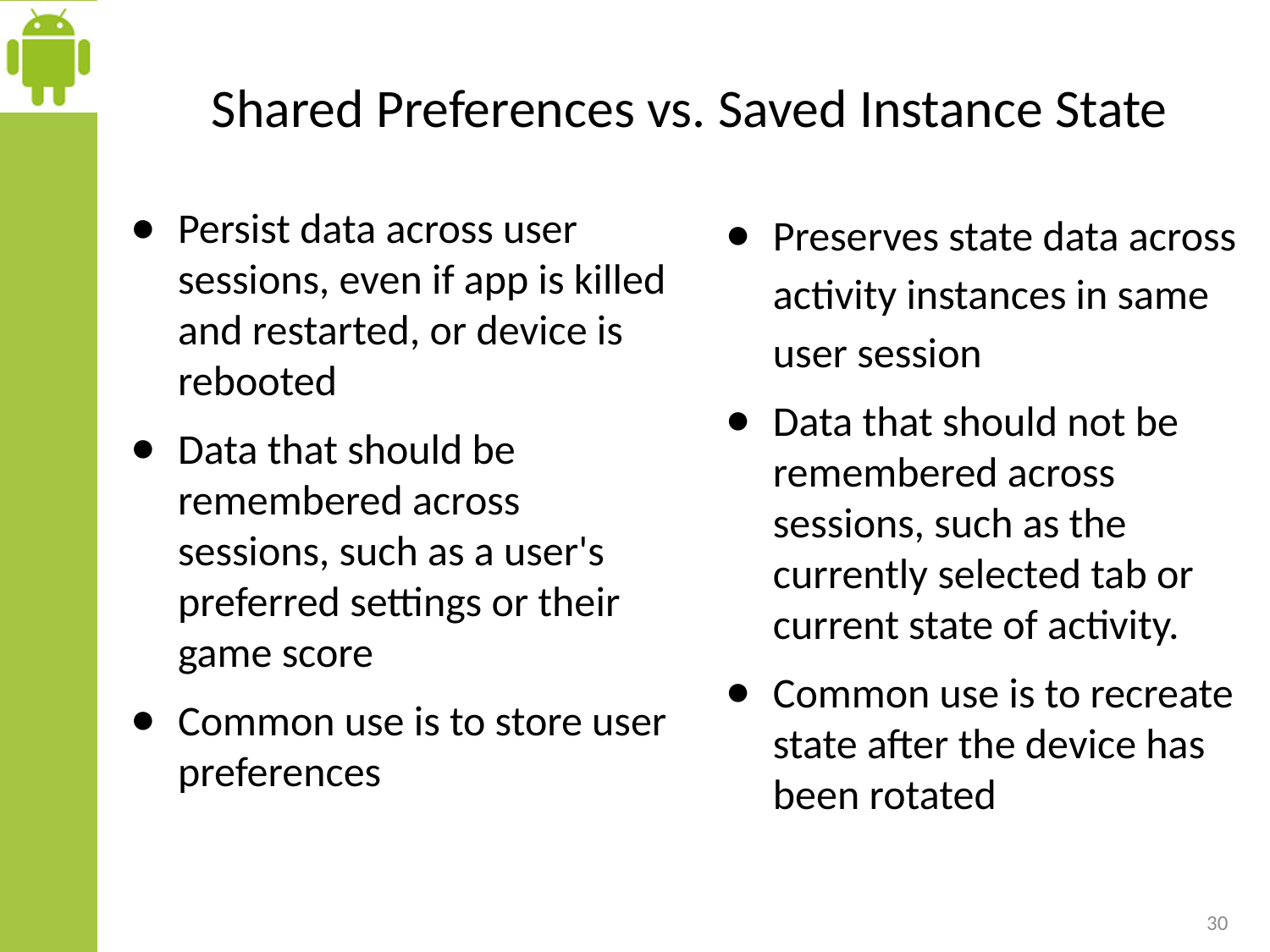

# Shared Preferences vs. Saved Instance State
Persist data across user sessions, even if app is killed and restarted, or device is rebooted
Data that should be remembered across sessions, such as a user's preferred settings or their game score
Common use is to store user preferences
Preserves state data across activity instances in same user session
Data that should not be remembered across sessions, such as the currently selected tab or current state of activity.
Common use is to recreate state after the device has been rotated
30